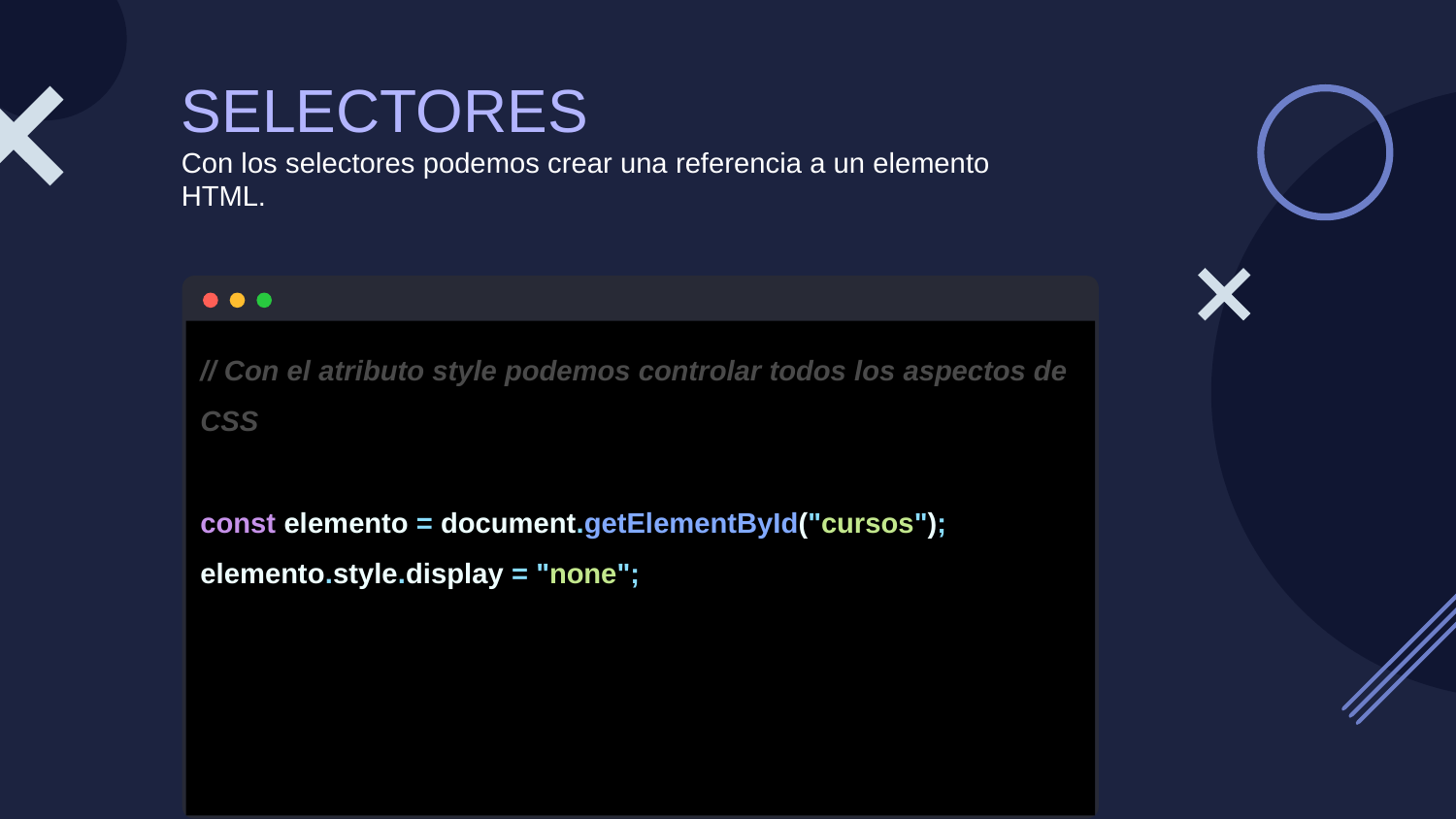

# SELECTORES Con los selectores podemos crear una referencia a un elemento HTML.

// Con el atributo style podemos controlar todos los aspectos de CSS

const elemento = document.getElementById("cursos");
elemento.style.display = "none";